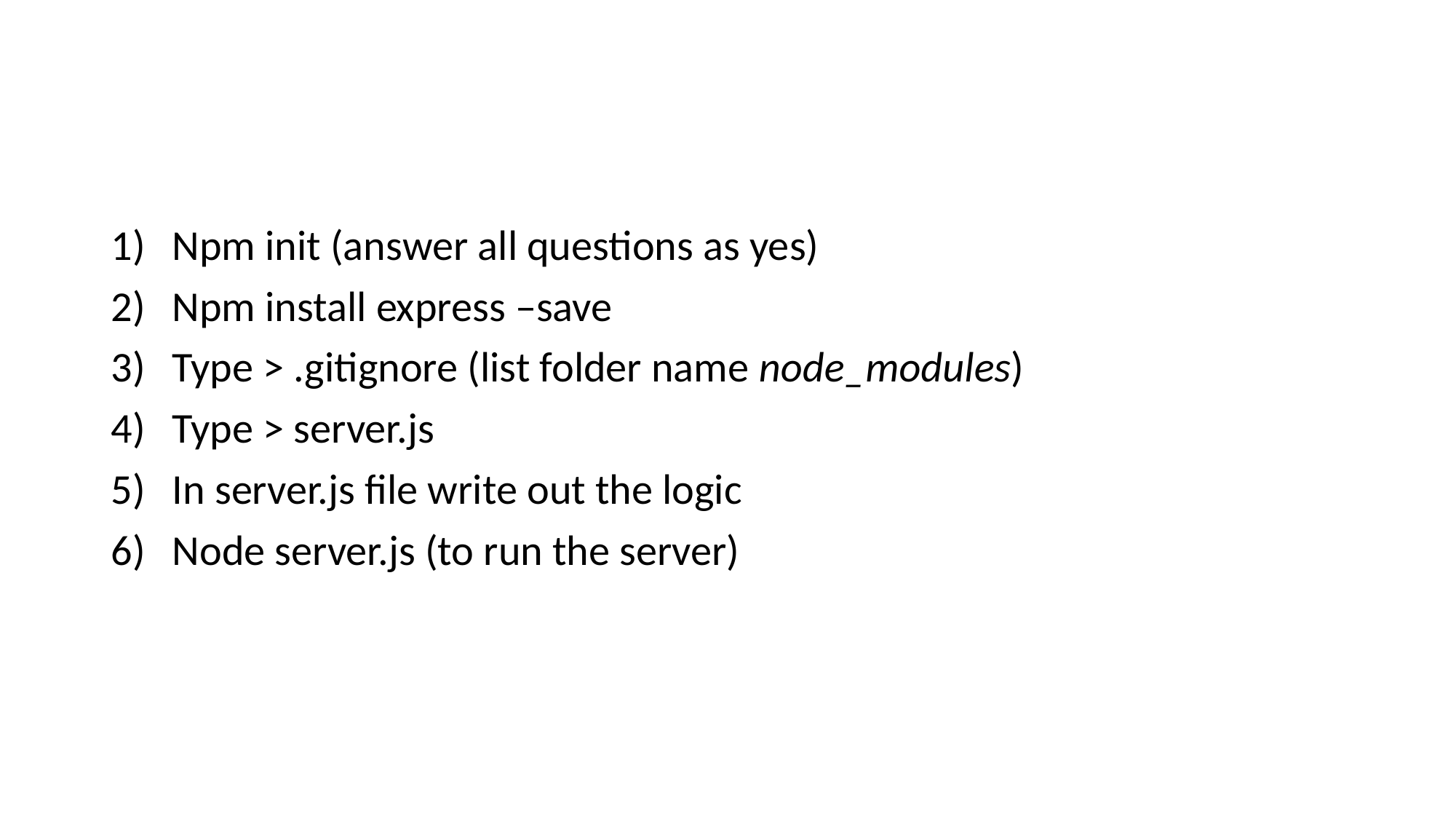

#
Npm init (answer all questions as yes)
Npm install express –save
Type > .gitignore (list folder name node_modules)
Type > server.js
In server.js file write out the logic
Node server.js (to run the server)